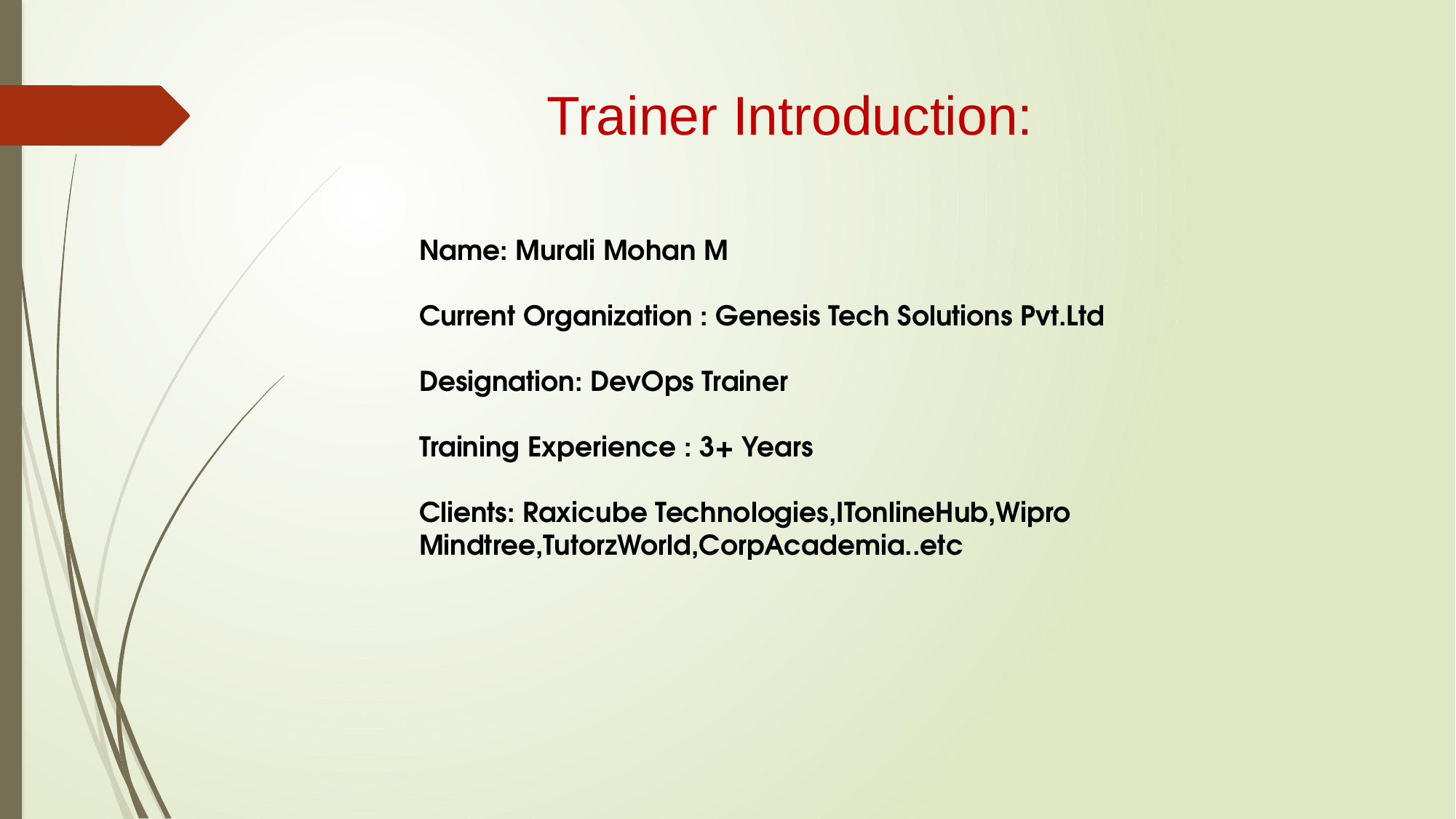

# Trainer Introduction:
Name: Murali Mohan M

Current Organization : Genesis Tech Solutions Pvt.Ltd

Designation: DevOps Trainer

Training Experience : 3+ Years

Clients: Raxicube Technologies,ITonlineHub,Wipro
Mindtree,TutorzWorld,CorpAcademia..etc